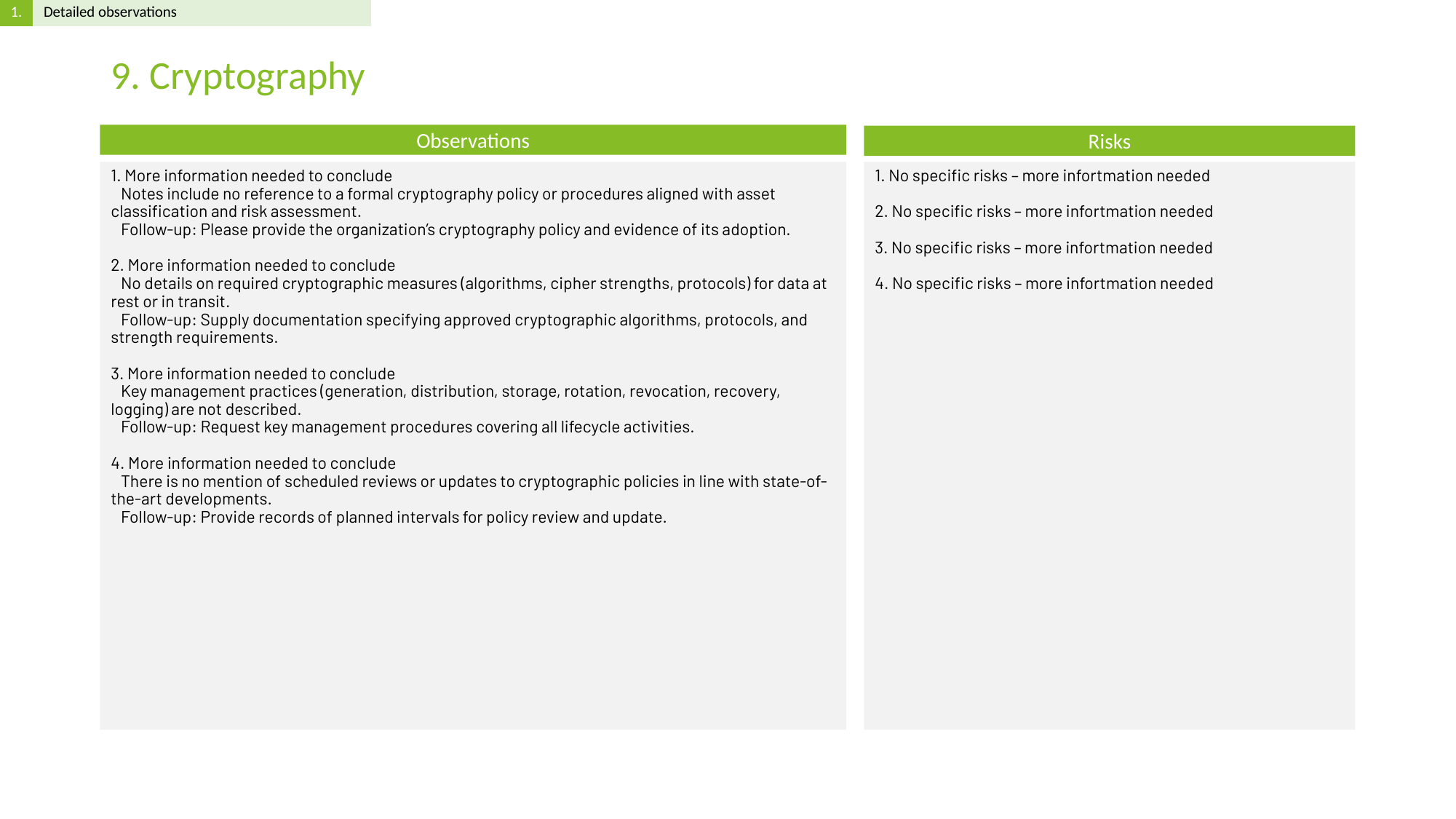

# 9. Cryptography
1. More information needed to conclude
   Notes include no reference to a formal cryptography policy or procedures aligned with asset classification and risk assessment.
   Follow-up: Please provide the organization’s cryptography policy and evidence of its adoption.

2. More information needed to conclude
   No details on required cryptographic measures (algorithms, cipher strengths, protocols) for data at rest or in transit.
   Follow-up: Supply documentation specifying approved cryptographic algorithms, protocols, and strength requirements.

3. More information needed to conclude
   Key management practices (generation, distribution, storage, rotation, revocation, recovery, logging) are not described.
   Follow-up: Request key management procedures covering all lifecycle activities.

4. More information needed to conclude
   There is no mention of scheduled reviews or updates to cryptographic policies in line with state-of-the-art developments.
   Follow-up: Provide records of planned intervals for policy review and update.
1. No specific risks – more infortmation needed

2. No specific risks – more infortmation needed

3. No specific risks – more infortmation needed

4. No specific risks – more infortmation needed